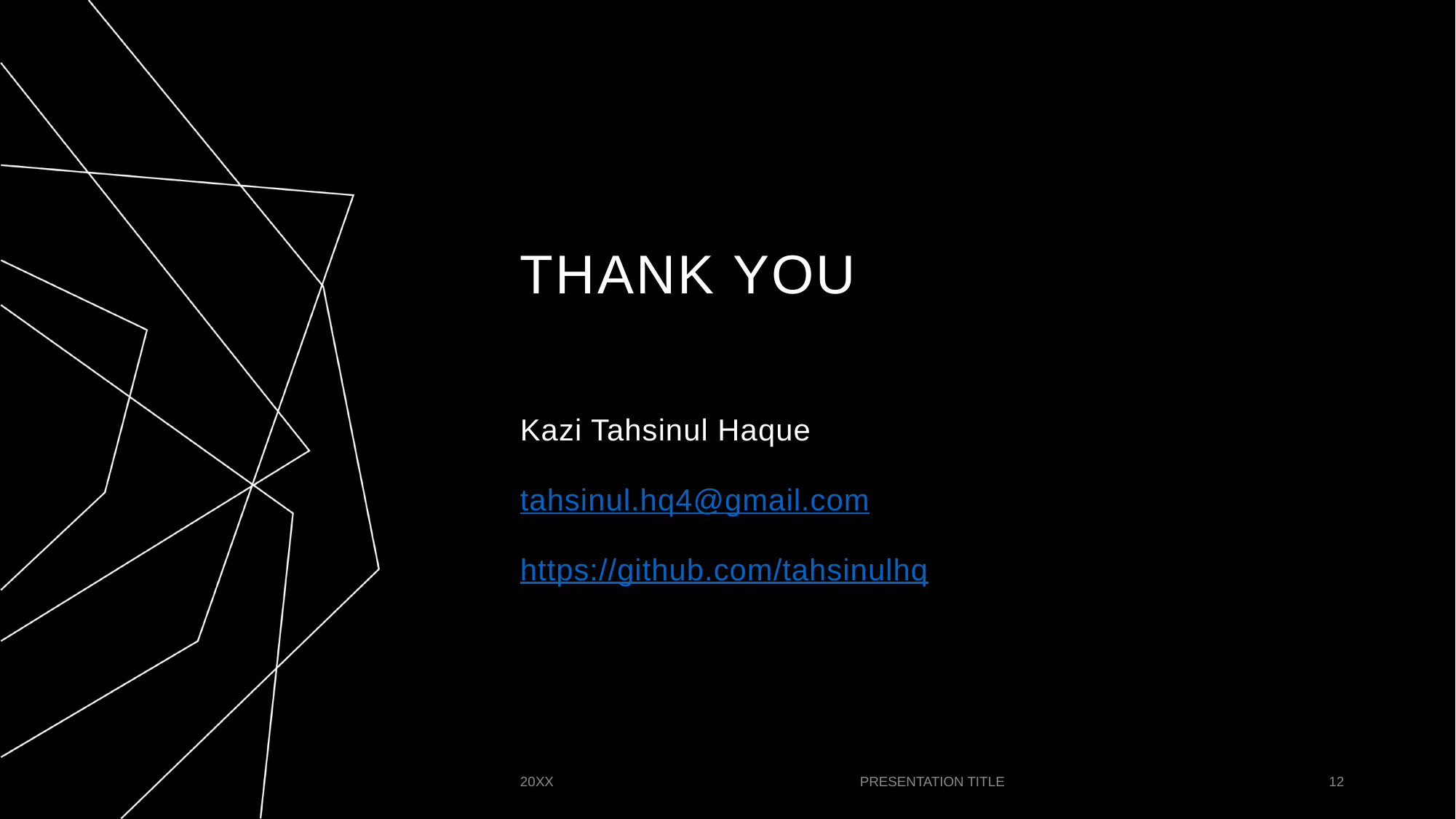

# THANK YOU
Kazi Tahsinul Haque
tahsinul.hq4@gmail.com
https://github.com/tahsinulhq
20XX
PRESENTATION TITLE
12